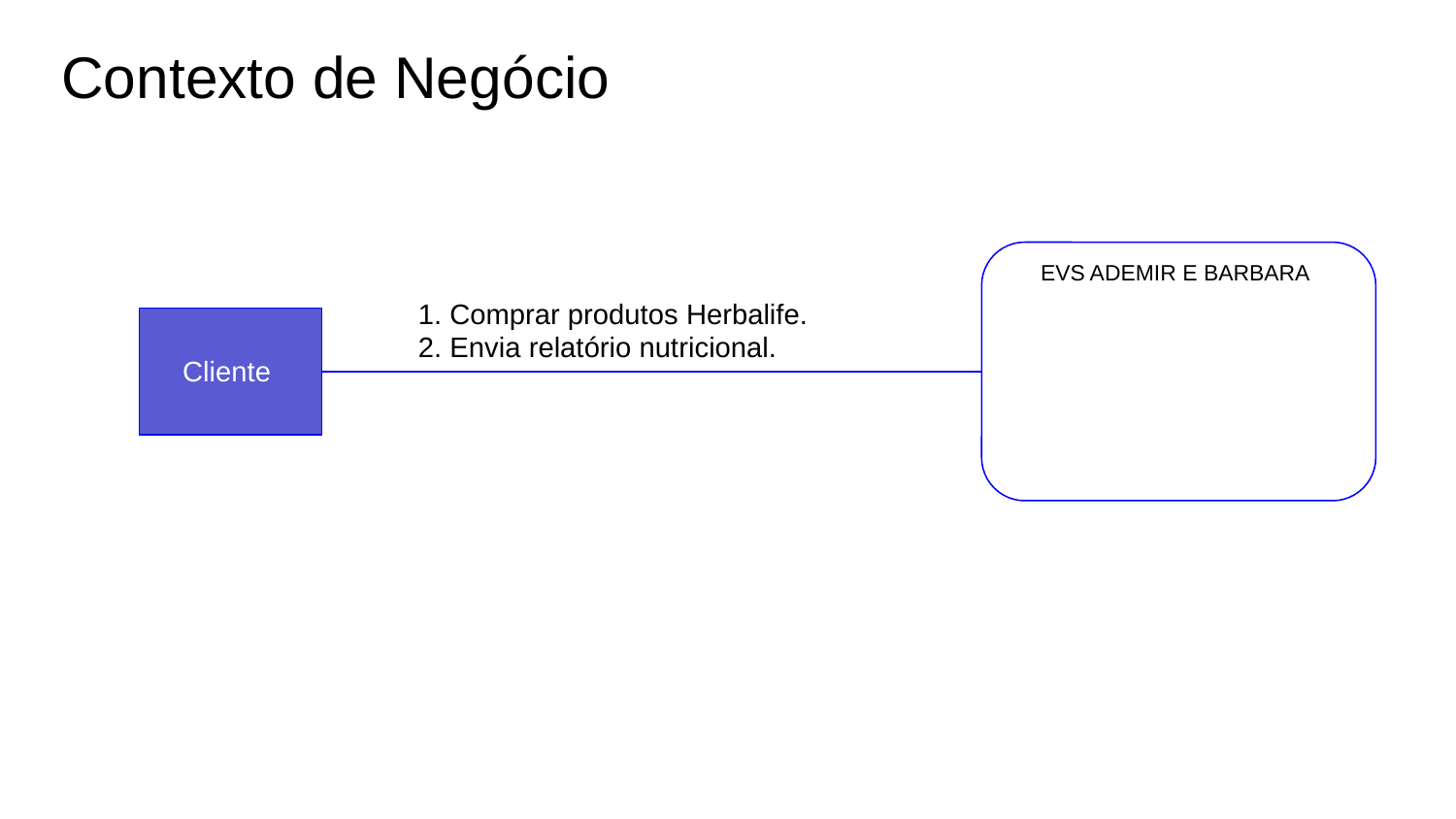

Contexto de Negócio

EVS ADEMIR E BARBARA
1. Comprar produtos Herbalife.
2. Envia relatório nutricional.

Cliente